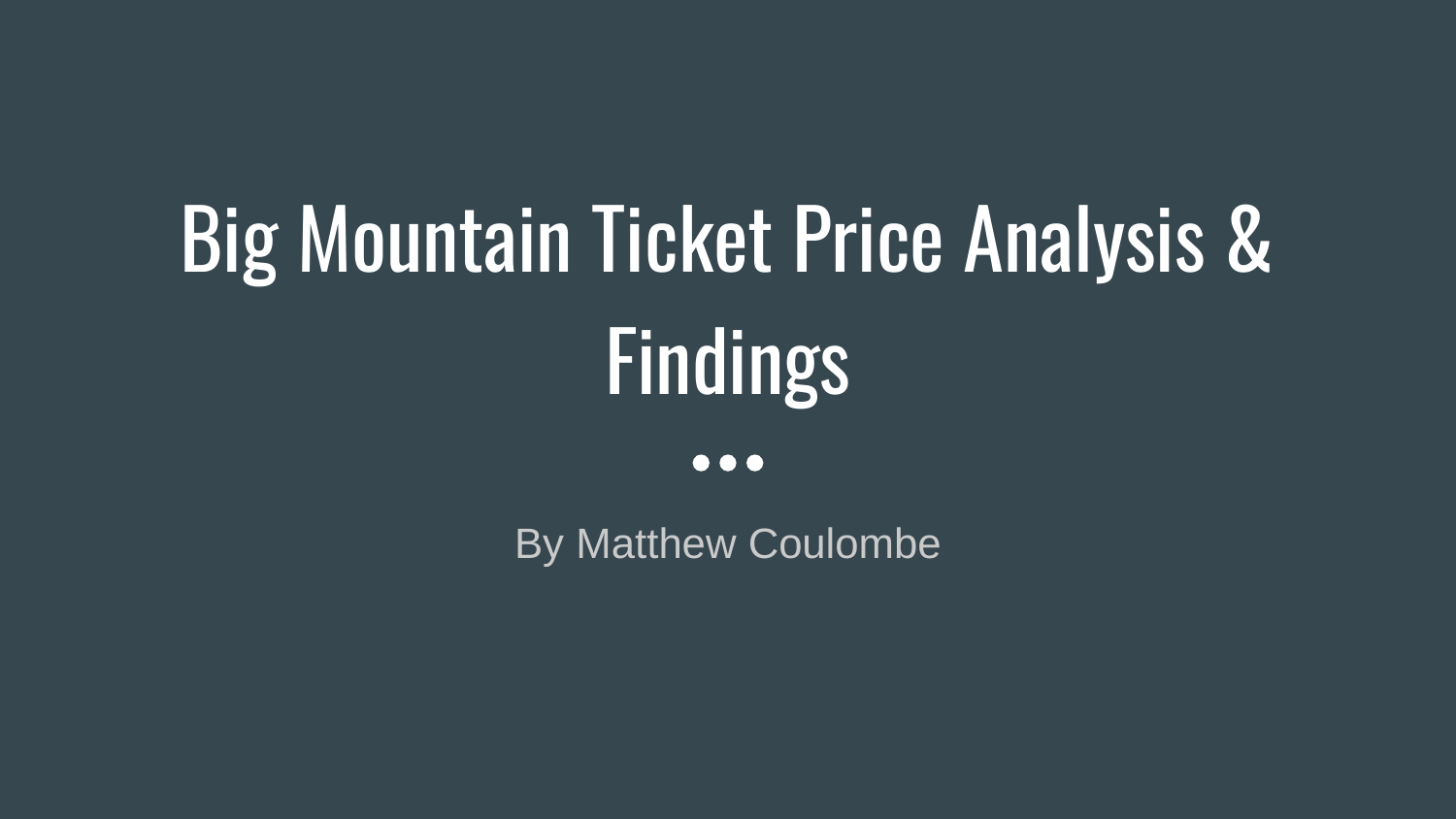

# Big Mountain Ticket Price Analysis & Findings
By Matthew Coulombe